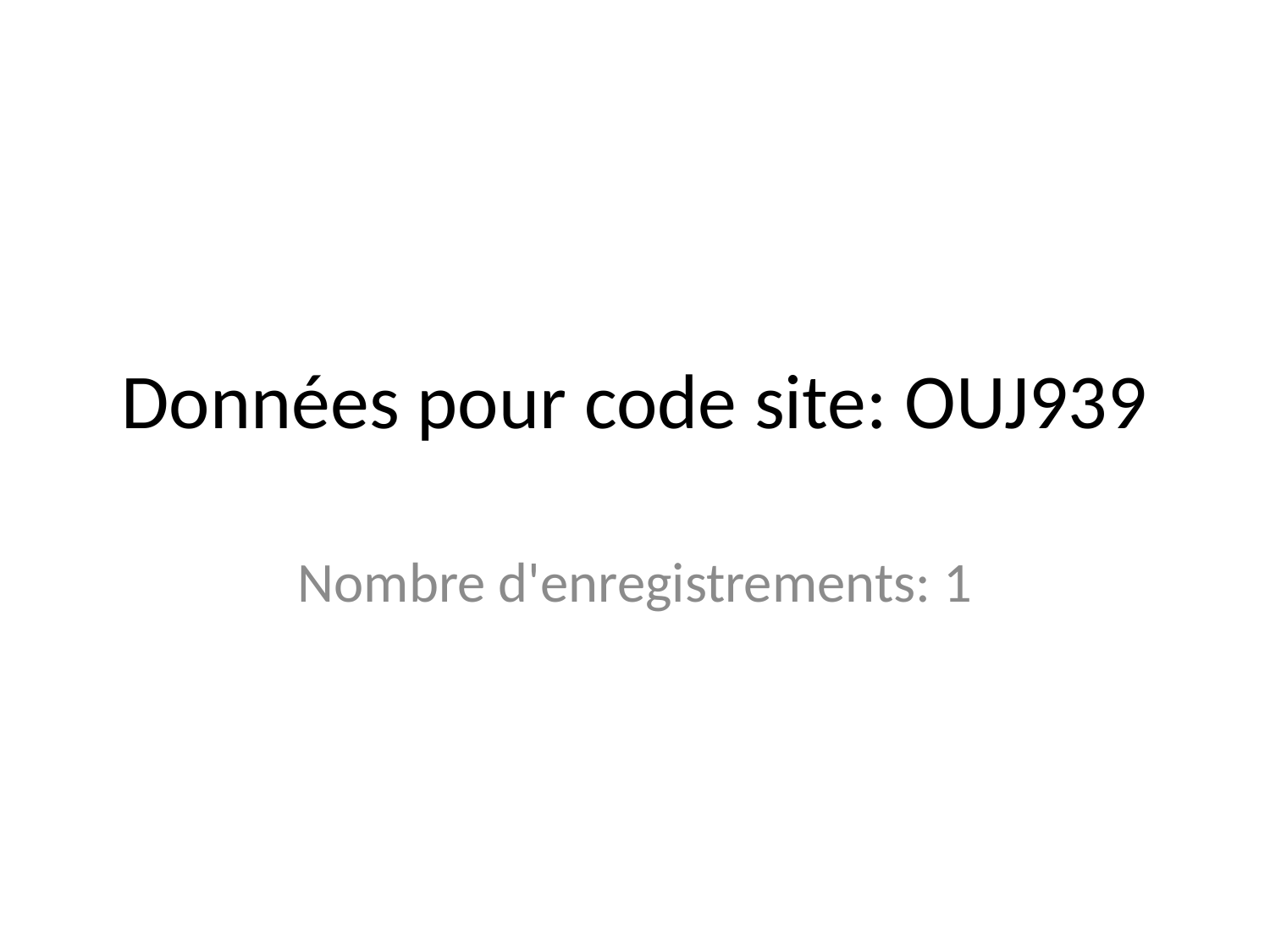

# Données pour code site: OUJ939
Nombre d'enregistrements: 1